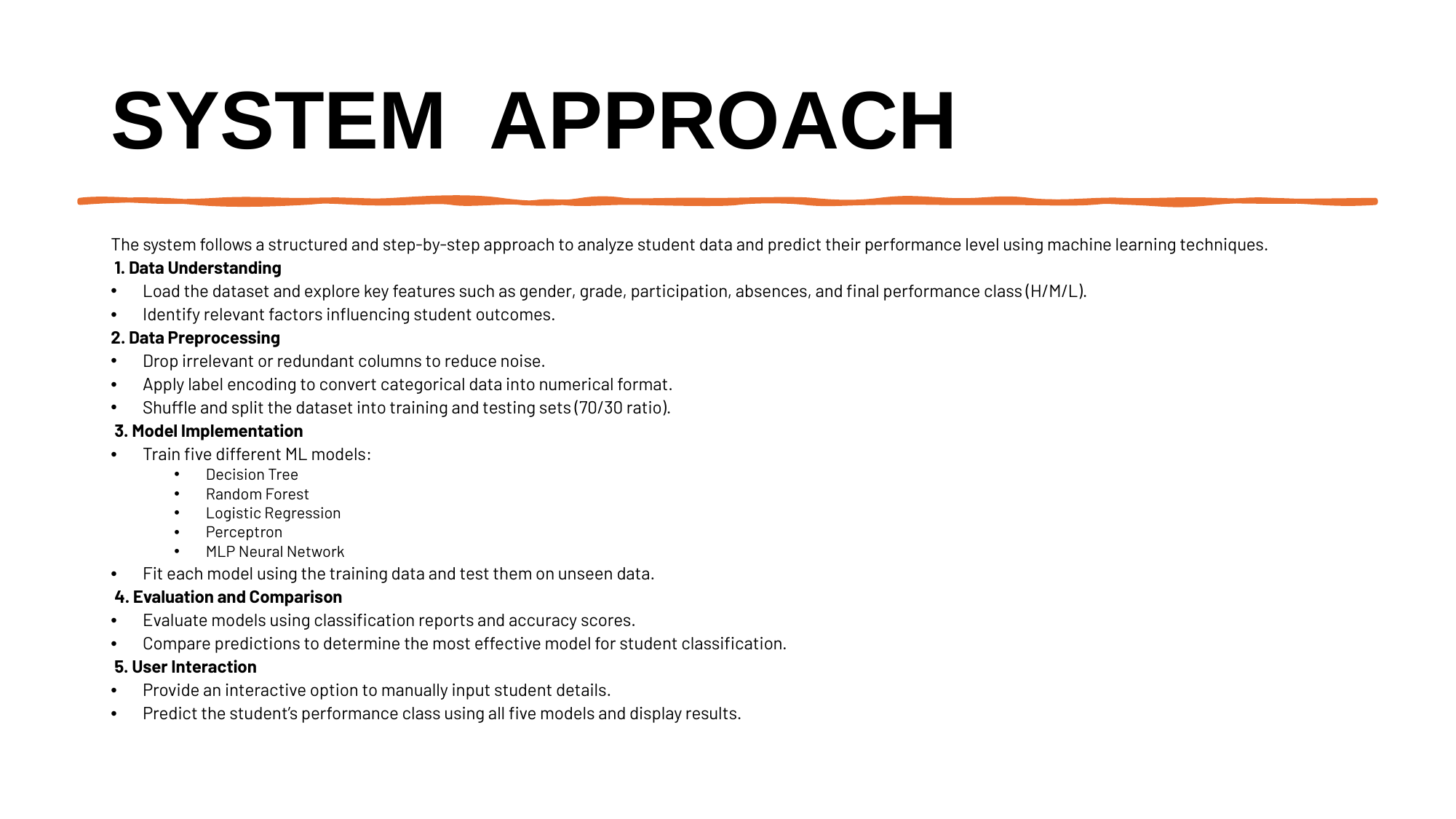

# System  Approach

The system follows a structured and step-by-step approach to analyze student data and predict their performance level using machine learning techniques.
 1. Data Understanding
Load the dataset and explore key features such as gender, grade, participation, absences, and final performance class (H/M/L).
Identify relevant factors influencing student outcomes.
2. Data Preprocessing
Drop irrelevant or redundant columns to reduce noise.
Apply label encoding to convert categorical data into numerical format.
Shuffle and split the dataset into training and testing sets (70/30 ratio).
 3. Model Implementation
Train five different ML models:
Decision Tree
Random Forest
Logistic Regression
Perceptron
MLP Neural Network
Fit each model using the training data and test them on unseen data.
 4. Evaluation and Comparison
Evaluate models using classification reports and accuracy scores.
Compare predictions to determine the most effective model for student classification.
 5. User Interaction
Provide an interactive option to manually input student details.
Predict the student’s performance class using all five models and display results.